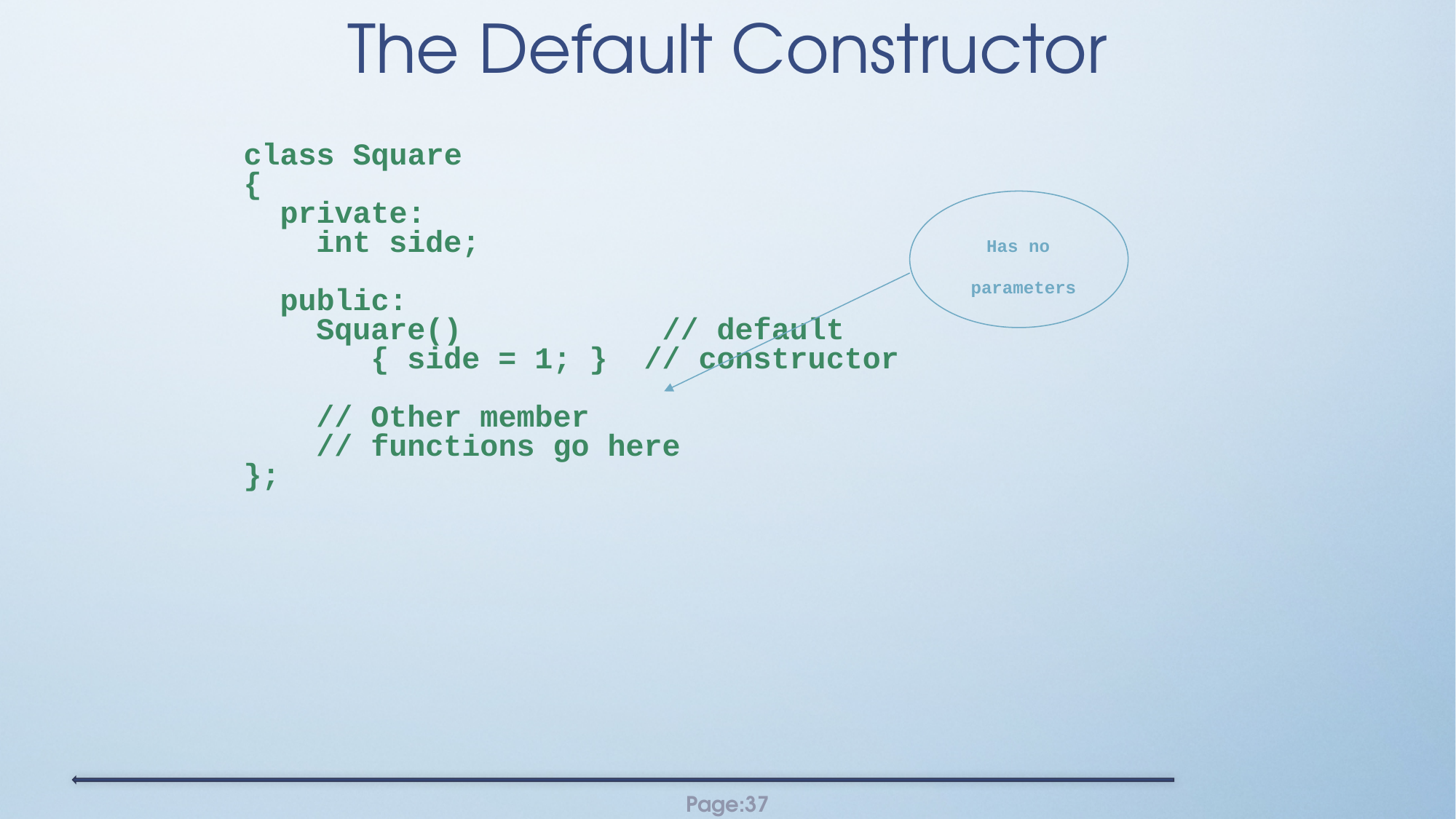

# The Default Constructor
class Square
{
  private:
    int side;

  public:
    Square()           // default
       { side = 1; }  // constructor

    // Other member
    // functions go here
};

Has no
parameters